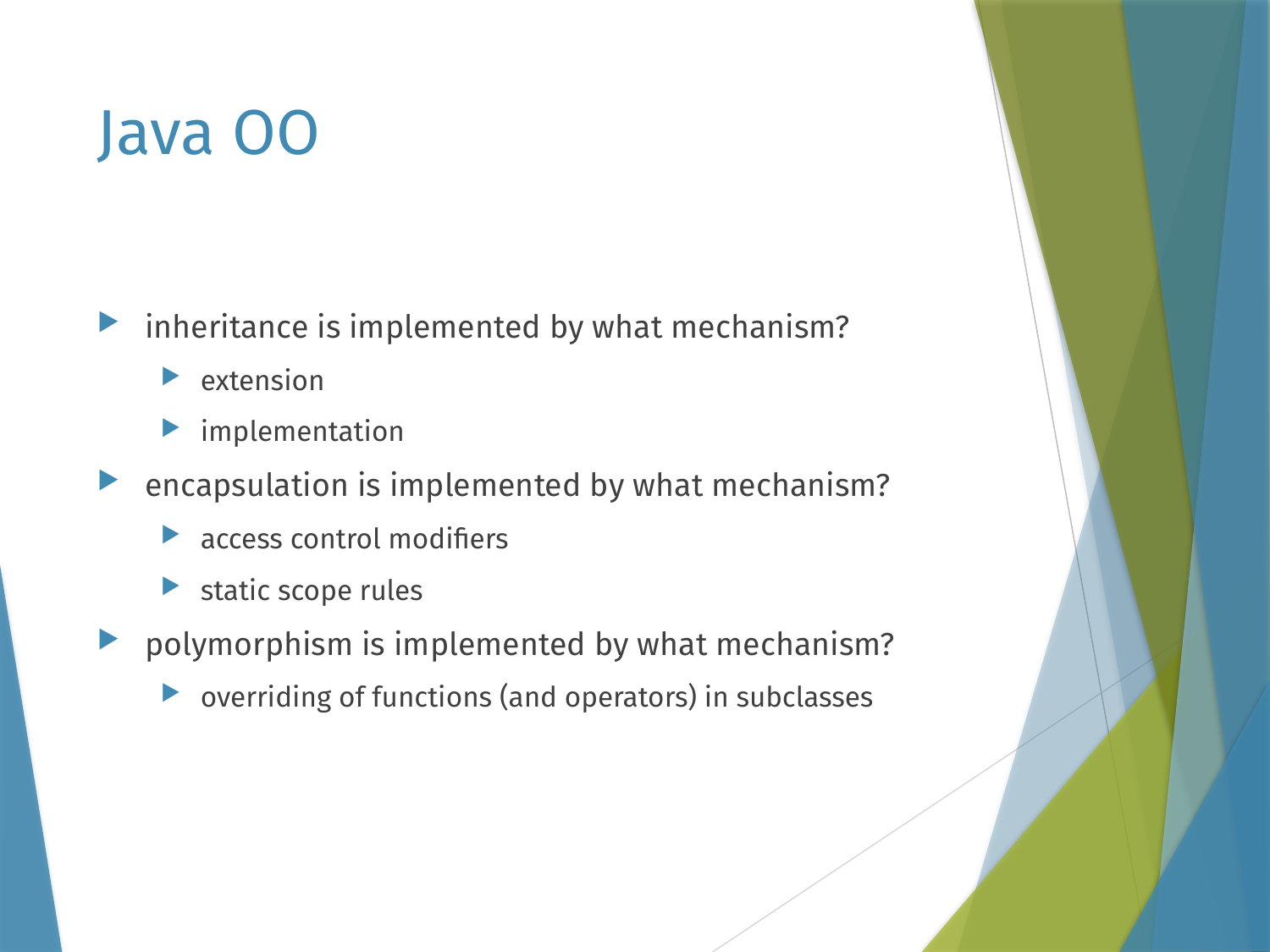

# Java OO
inheritance is implemented by what mechanism?
extension
implementation
encapsulation is implemented by what mechanism?
access control modifiers
static scope rules
polymorphism is implemented by what mechanism?
overriding of functions (and operators) in subclasses